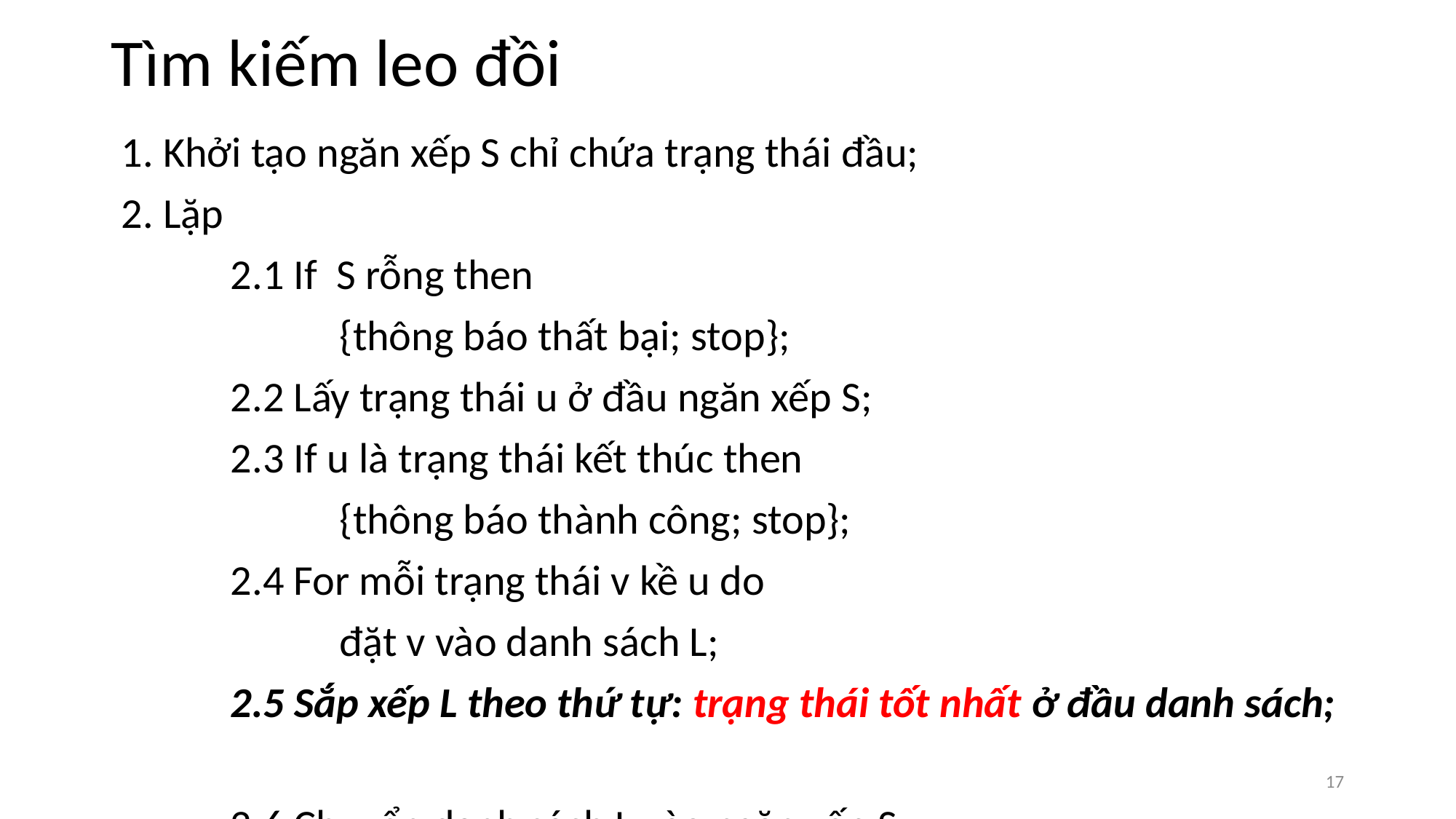

# Tìm kiếm leo đồi
1. Khởi tạo ngăn xếp S chỉ chứa trạng thái đầu;
2. Lặp
	2.1 If  S rỗng then
		{thông báo thất bại; stop};
	2.2 Lấy trạng thái u ở đầu ngăn xếp S;
	2.3 If u là trạng thái kết thúc then
		{thông báo thành công; stop};
	2.4 For mỗi trạng thái v kề u do
		đặt v vào danh sách L;
	2.5 Sắp xếp L theo thứ tự: trạng thái tốt nhất ở đầu danh sách;
	2.6 Chuyển danh sách L vào ngăn xếp S;
17